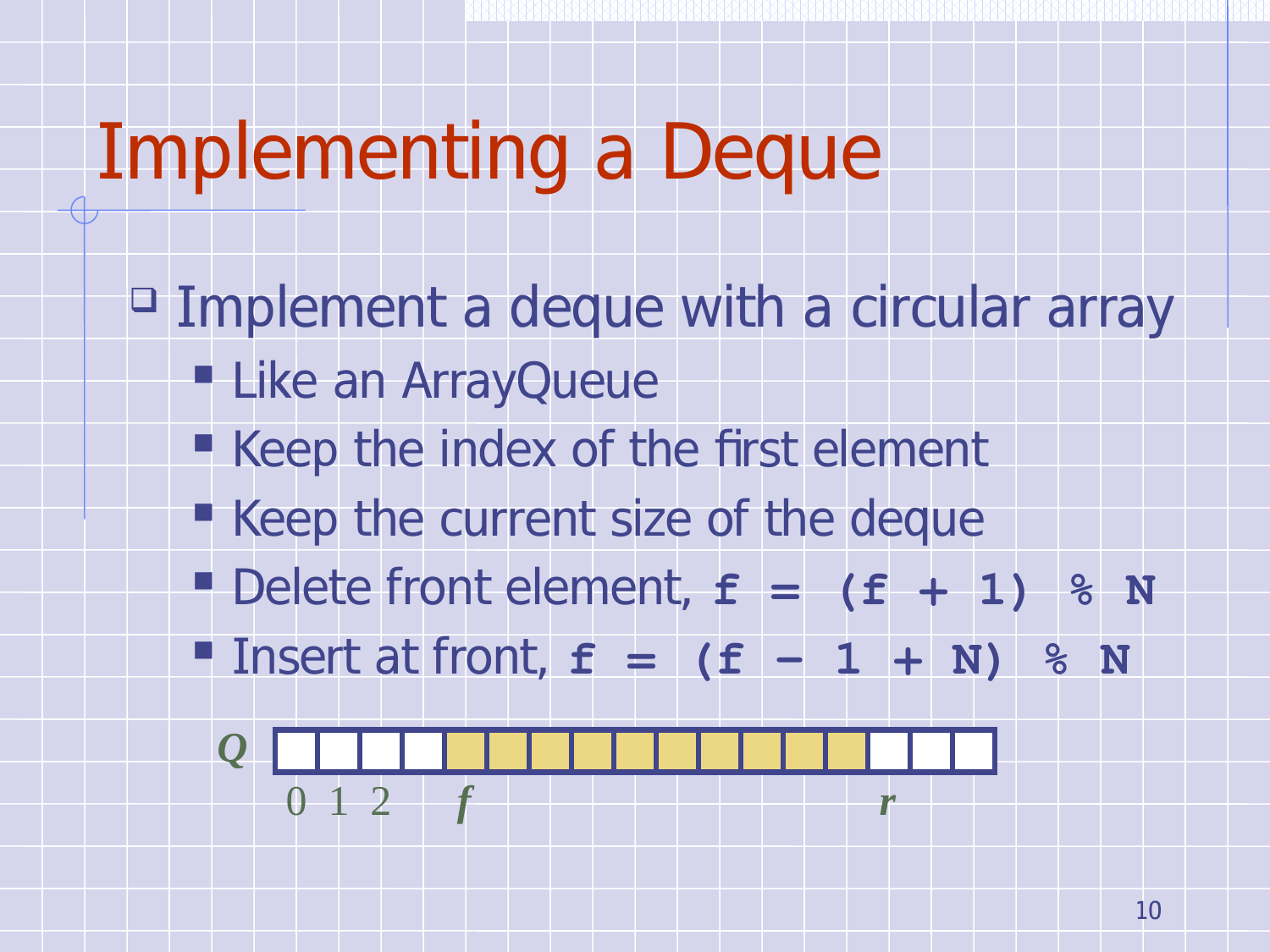

# Implementing a Deque
Implement a deque with a circular array
Like an ArrayQueue
Keep the index of the first element
Keep the current size of the deque
Delete front element, f = (f + 1) % N
Insert at front, f = (f - 1 + N) % N
Q

0
1
2
f
r

10